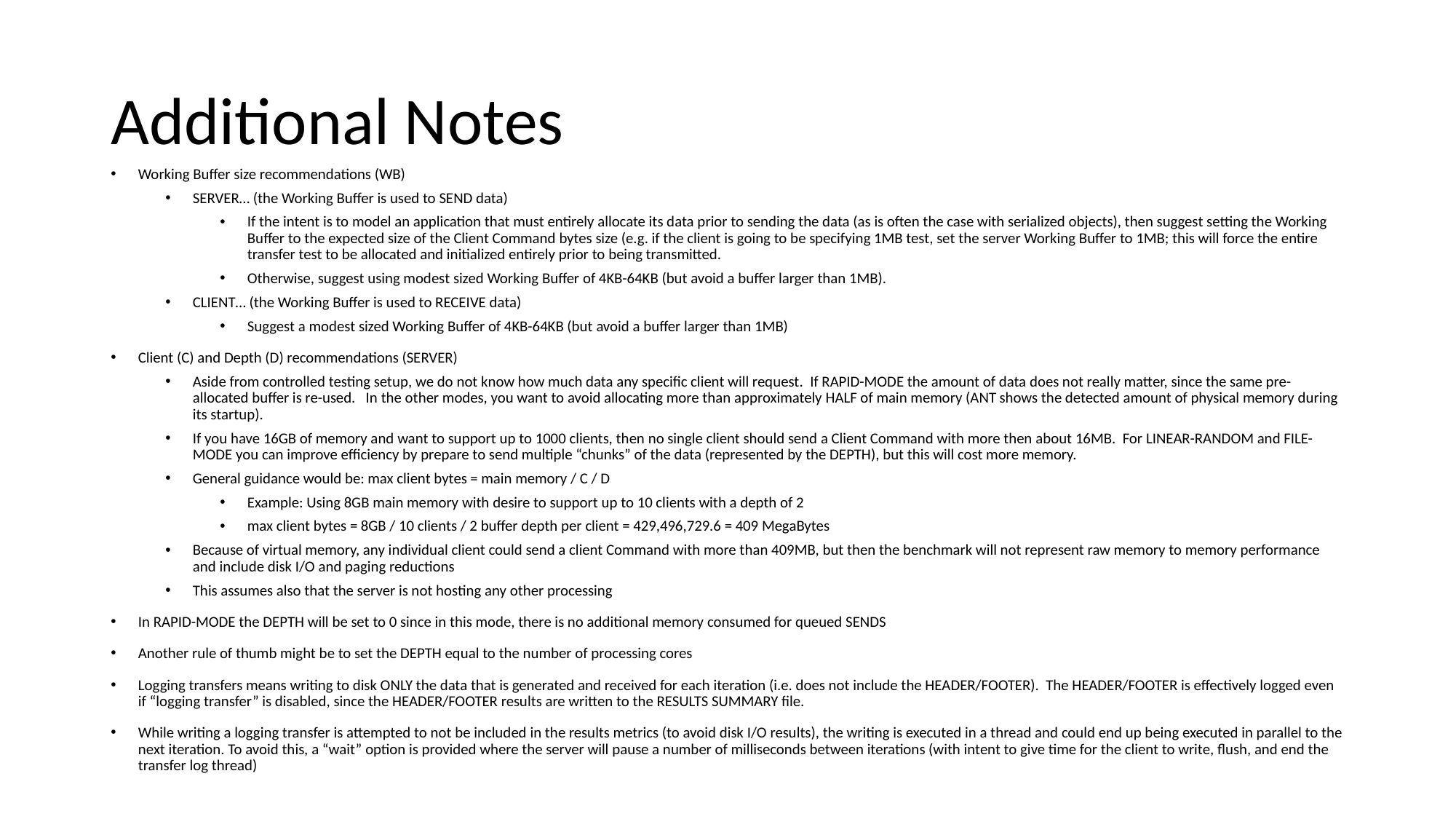

# Additional Notes
Working Buffer size recommendations (WB)
SERVER… (the Working Buffer is used to SEND data)
If the intent is to model an application that must entirely allocate its data prior to sending the data (as is often the case with serialized objects), then suggest setting the Working Buffer to the expected size of the Client Command bytes size (e.g. if the client is going to be specifying 1MB test, set the server Working Buffer to 1MB; this will force the entire transfer test to be allocated and initialized entirely prior to being transmitted.
Otherwise, suggest using modest sized Working Buffer of 4KB-64KB (but avoid a buffer larger than 1MB).
CLIENT… (the Working Buffer is used to RECEIVE data)
Suggest a modest sized Working Buffer of 4KB-64KB (but avoid a buffer larger than 1MB)
Client (C) and Depth (D) recommendations (SERVER)
Aside from controlled testing setup, we do not know how much data any specific client will request.  If RAPID-MODE the amount of data does not really matter, since the same pre-allocated buffer is re-used.   In the other modes, you want to avoid allocating more than approximately HALF of main memory (ANT shows the detected amount of physical memory during its startup).
If you have 16GB of memory and want to support up to 1000 clients, then no single client should send a Client Command with more then about 16MB.  For LINEAR-RANDOM and FILE-MODE you can improve efficiency by prepare to send multiple “chunks” of the data (represented by the DEPTH), but this will cost more memory.
General guidance would be: max client bytes = main memory / C / D
Example: Using 8GB main memory with desire to support up to 10 clients with a depth of 2
max client bytes = 8GB / 10 clients / 2 buffer depth per client = 429,496,729.6 = 409 MegaBytes
Because of virtual memory, any individual client could send a client Command with more than 409MB, but then the benchmark will not represent raw memory to memory performance and include disk I/O and paging reductions
This assumes also that the server is not hosting any other processing
In RAPID-MODE the DEPTH will be set to 0 since in this mode, there is no additional memory consumed for queued SENDS
Another rule of thumb might be to set the DEPTH equal to the number of processing cores
Logging transfers means writing to disk ONLY the data that is generated and received for each iteration (i.e. does not include the HEADER/FOOTER).  The HEADER/FOOTER is effectively logged even if “logging transfer” is disabled, since the HEADER/FOOTER results are written to the RESULTS SUMMARY file.
While writing a logging transfer is attempted to not be included in the results metrics (to avoid disk I/O results), the writing is executed in a thread and could end up being executed in parallel to the next iteration. To avoid this, a “wait” option is provided where the server will pause a number of milliseconds between iterations (with intent to give time for the client to write, flush, and end the transfer log thread)